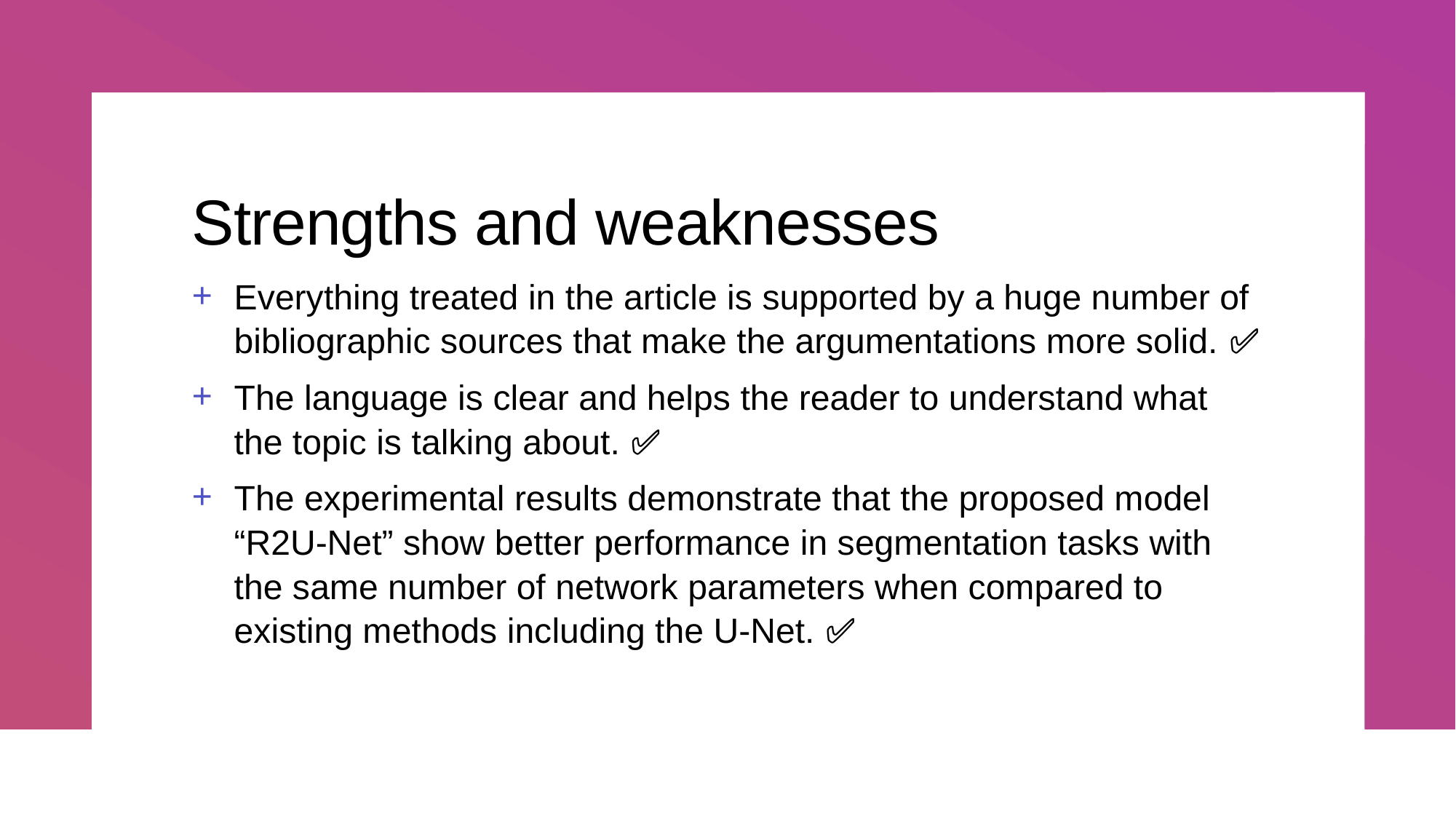

# Strengths and weaknesses
Everything treated in the article is supported by a huge number of bibliographic sources that make the argumentations more solid. ✅
The language is clear and helps the reader to understand what the topic is talking about. ✅
The experimental results demonstrate that the proposed model “R2U-Net” show better performance in segmentation tasks with the same number of network parameters when compared to existing methods including the U-Net. ✅